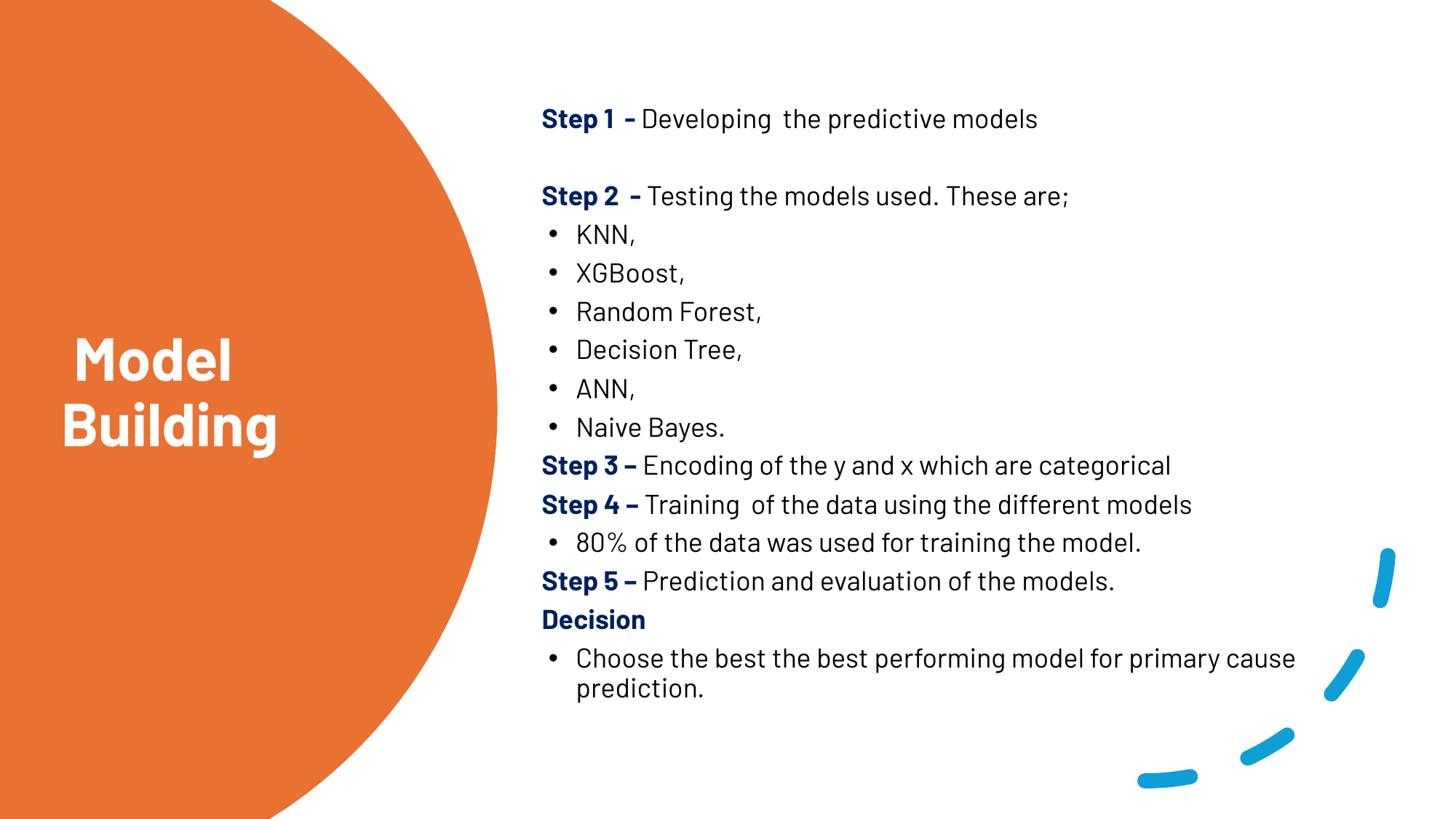

Step 1  - Developing  the predictive models

Step 2  - Testing the models used. These are;
KNN,
XGBoost,
Random Forest,
Decision Tree,
ANN,
Naive Bayes.
Step 3 – Encoding of the y and x which are categorical
Step 4 – Training  of the data using the different models
80% of the data was used for training the model.
Step 5 – Prediction and evaluation of the models.
Decision
Choose the best the best performing model for primary cause prediction.
 Model Building